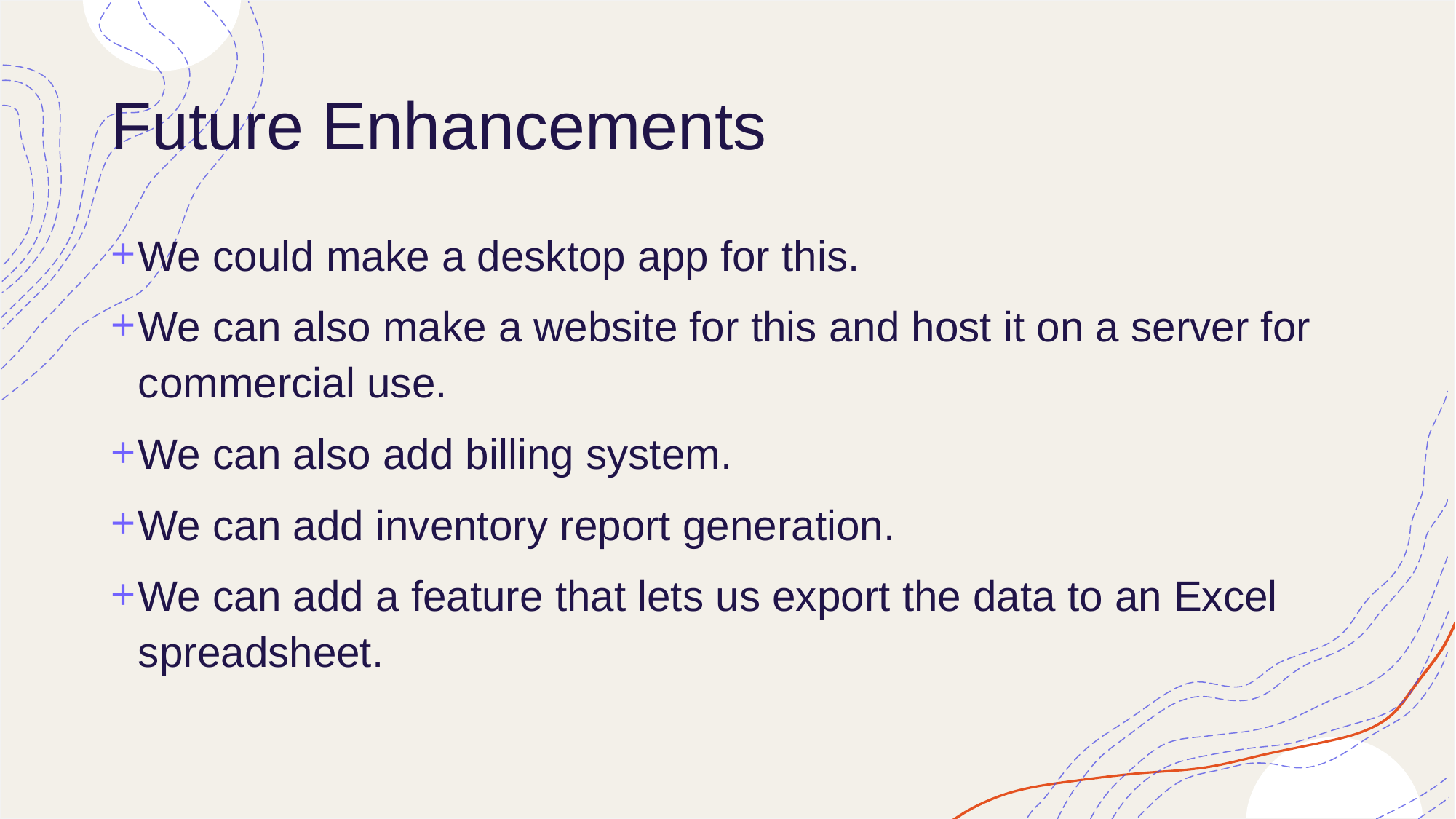

# Future Enhancements
We could make a desktop app for this.
We can also make a website for this and host it on a server for commercial use.
We can also add billing system.
We can add inventory report generation.
We can add a feature that lets us export the data to an Excel spreadsheet.